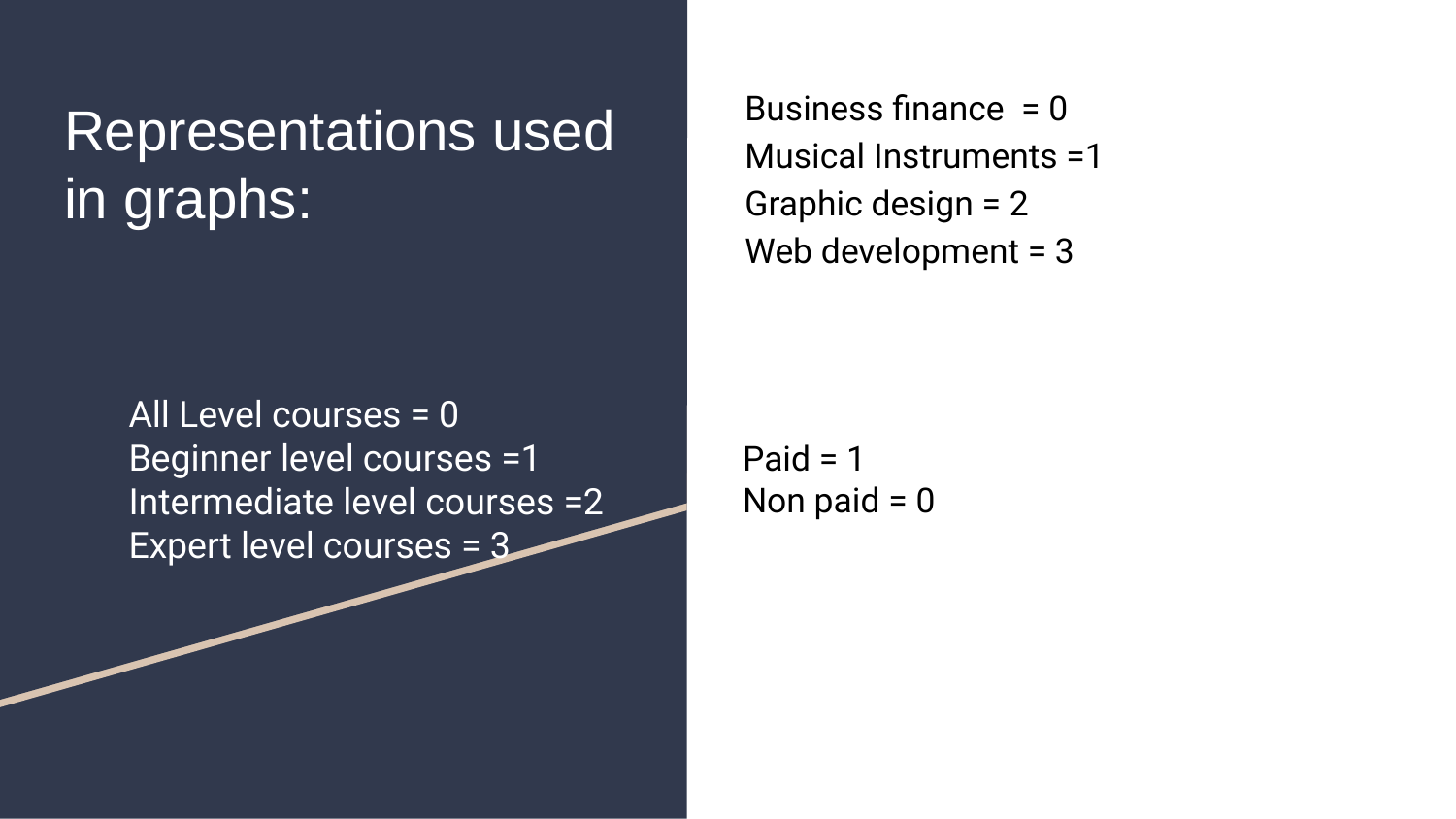

Business finance  = 0
Musical Instruments =1
Graphic design = 2
Web development = 3
# Representations used in graphs:

All Level courses = 0
Beginner level courses =1
Intermediate level courses =2
Expert level courses = 3
Paid = 1
Non paid = 0